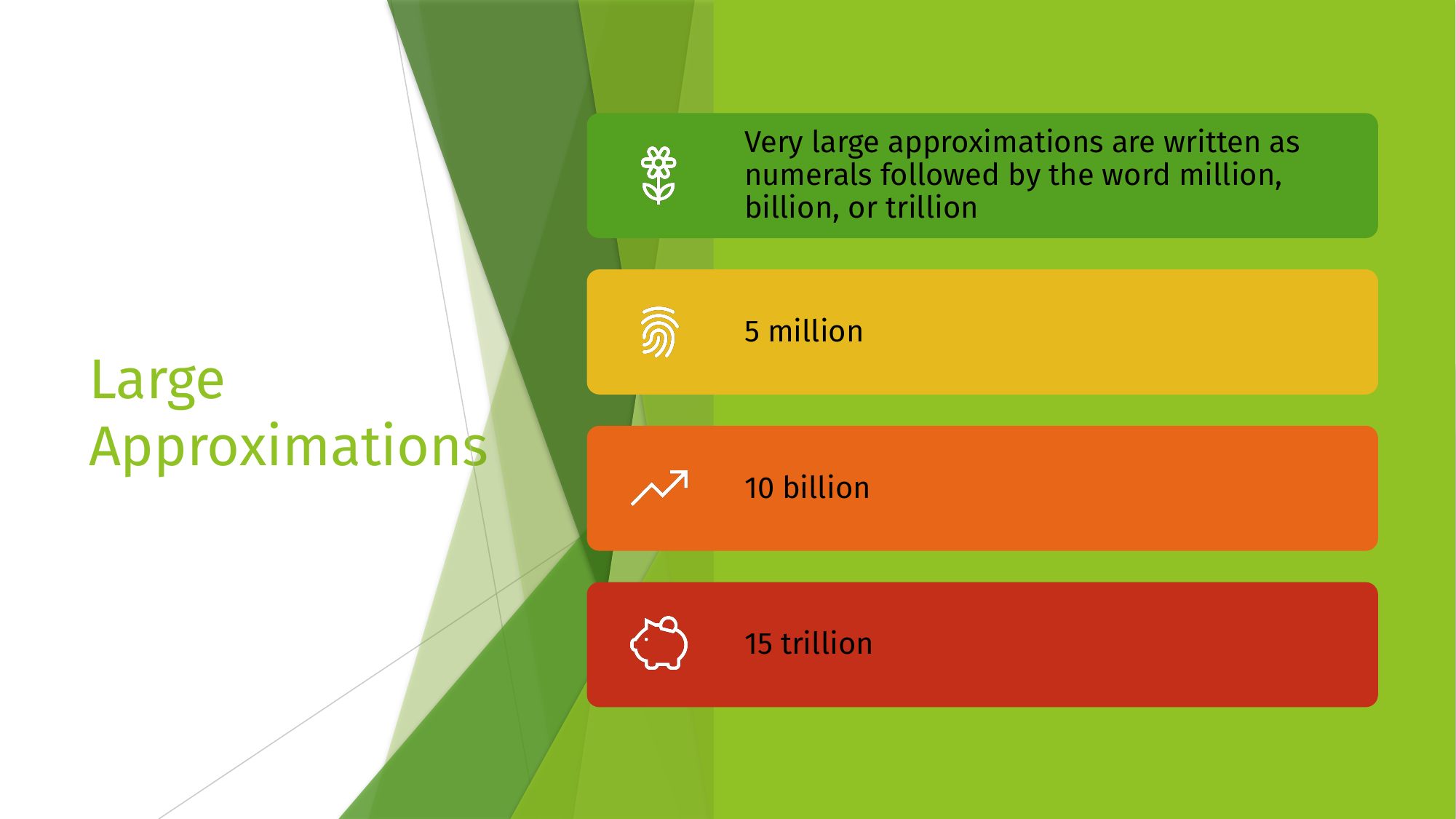

Very large approximations are written as numerals followed by the word million, billion, or trillion
5 million
10 billion
15 trillion
# Large Approximations